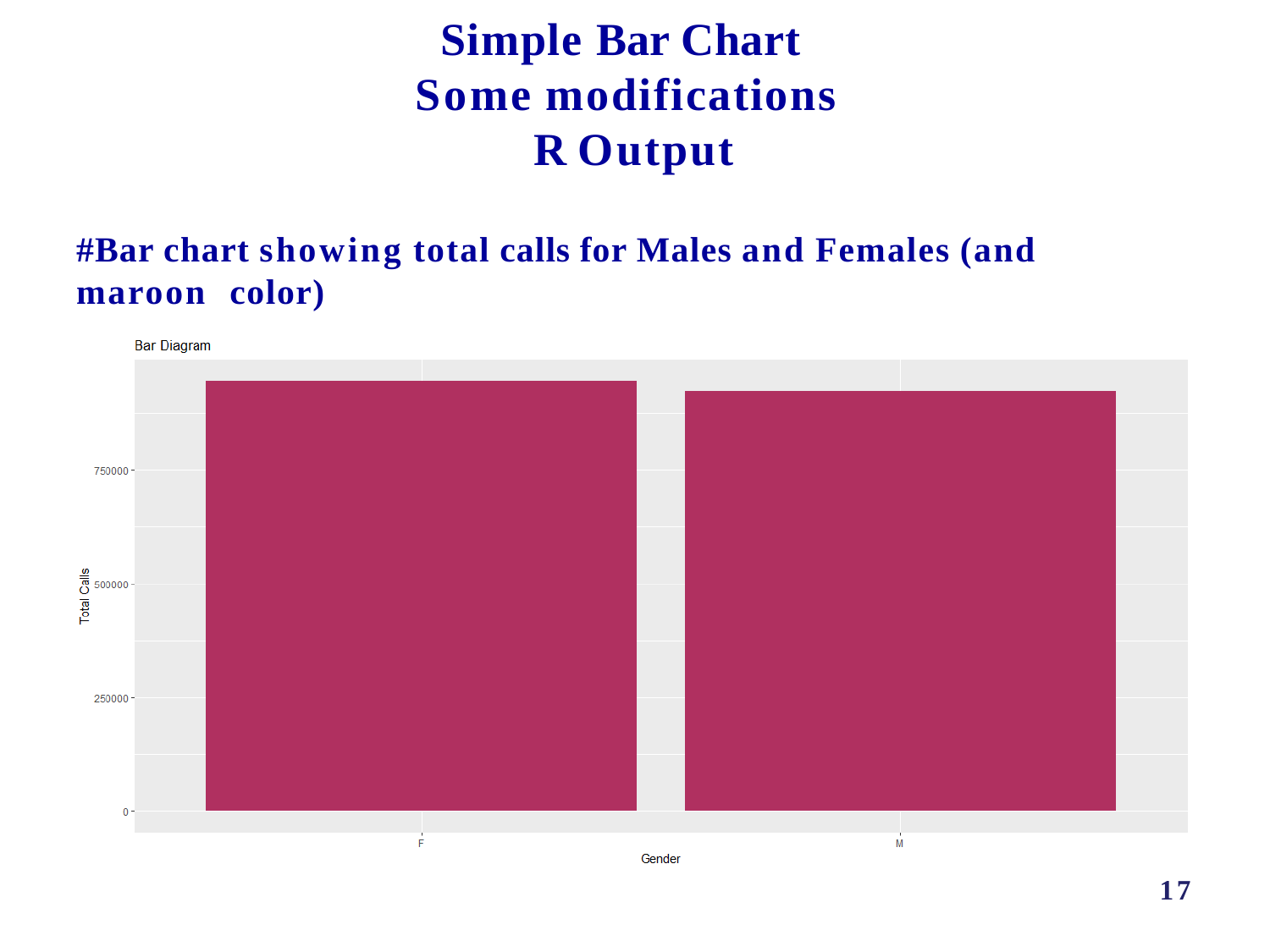

Simple Bar Chart  Some modifications  R Output
#Bar chart showing total calls for Males and Females (and maroon  color)

17